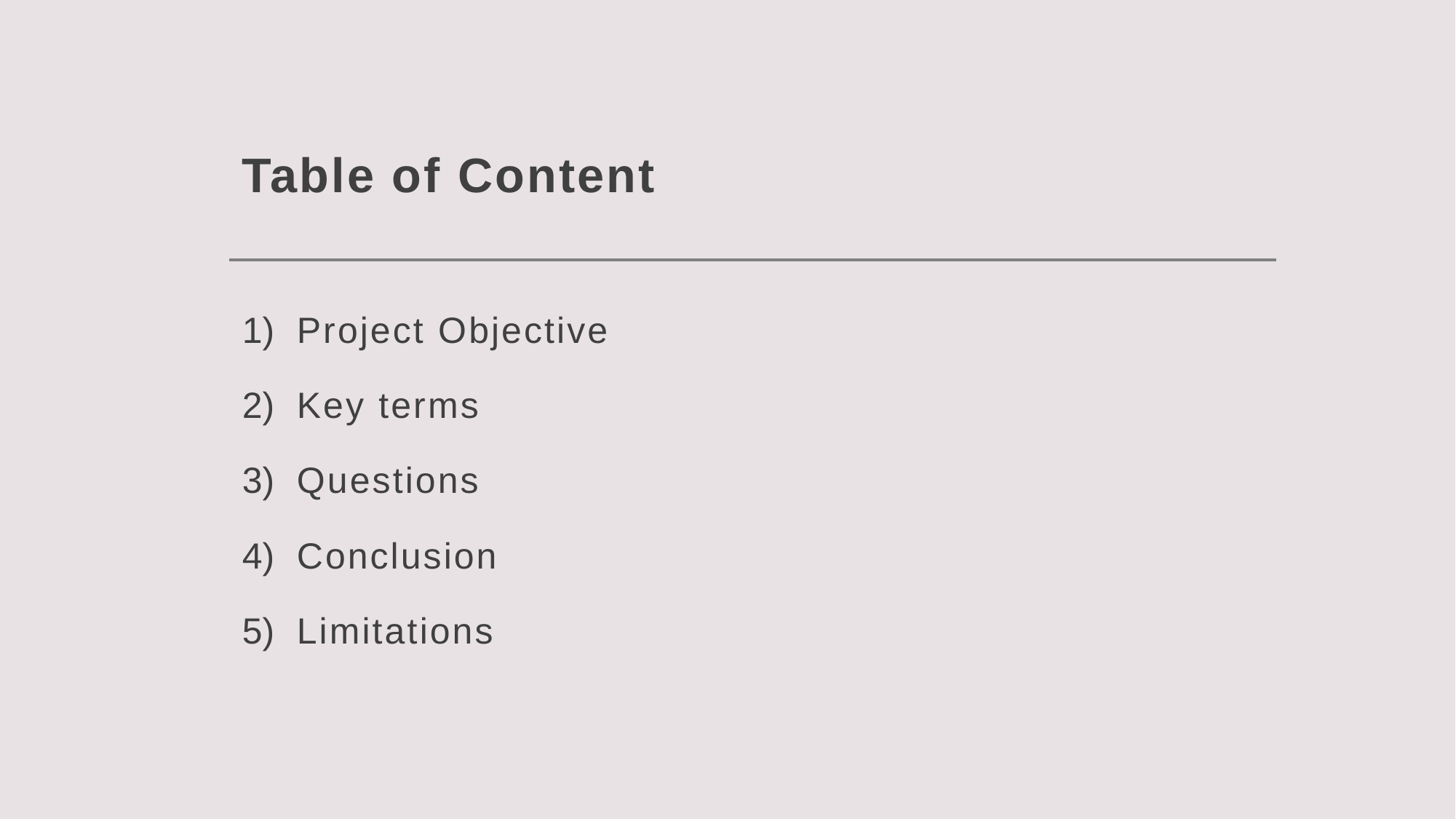

# Table of Content
Project Objective
Key terms
Questions
Conclusion
Limitations